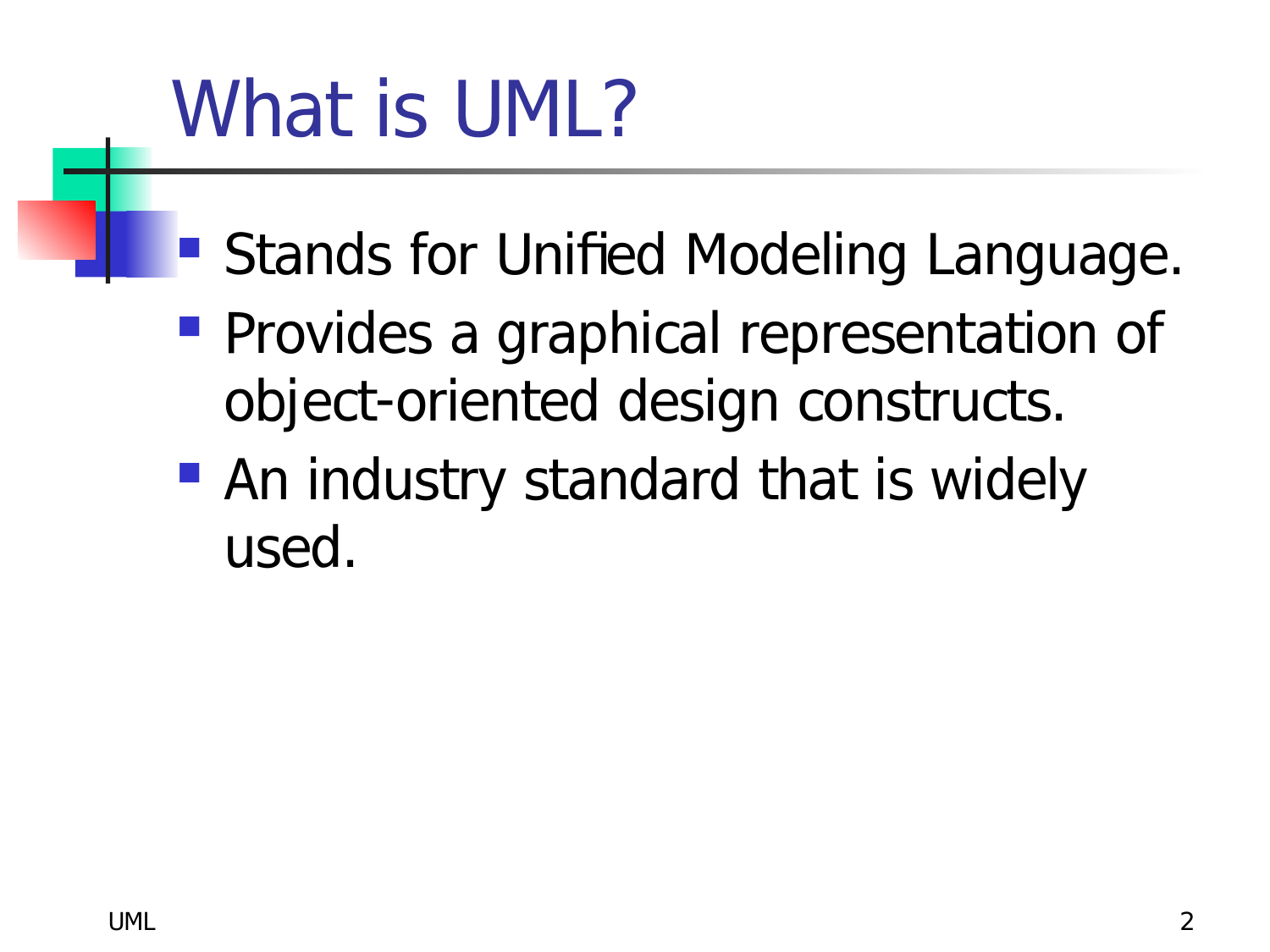

# What is UML?
Stands for Unified Modeling Language.
Provides a graphical representation of object-oriented design constructs.
An industry standard that is widely used.
UML
2